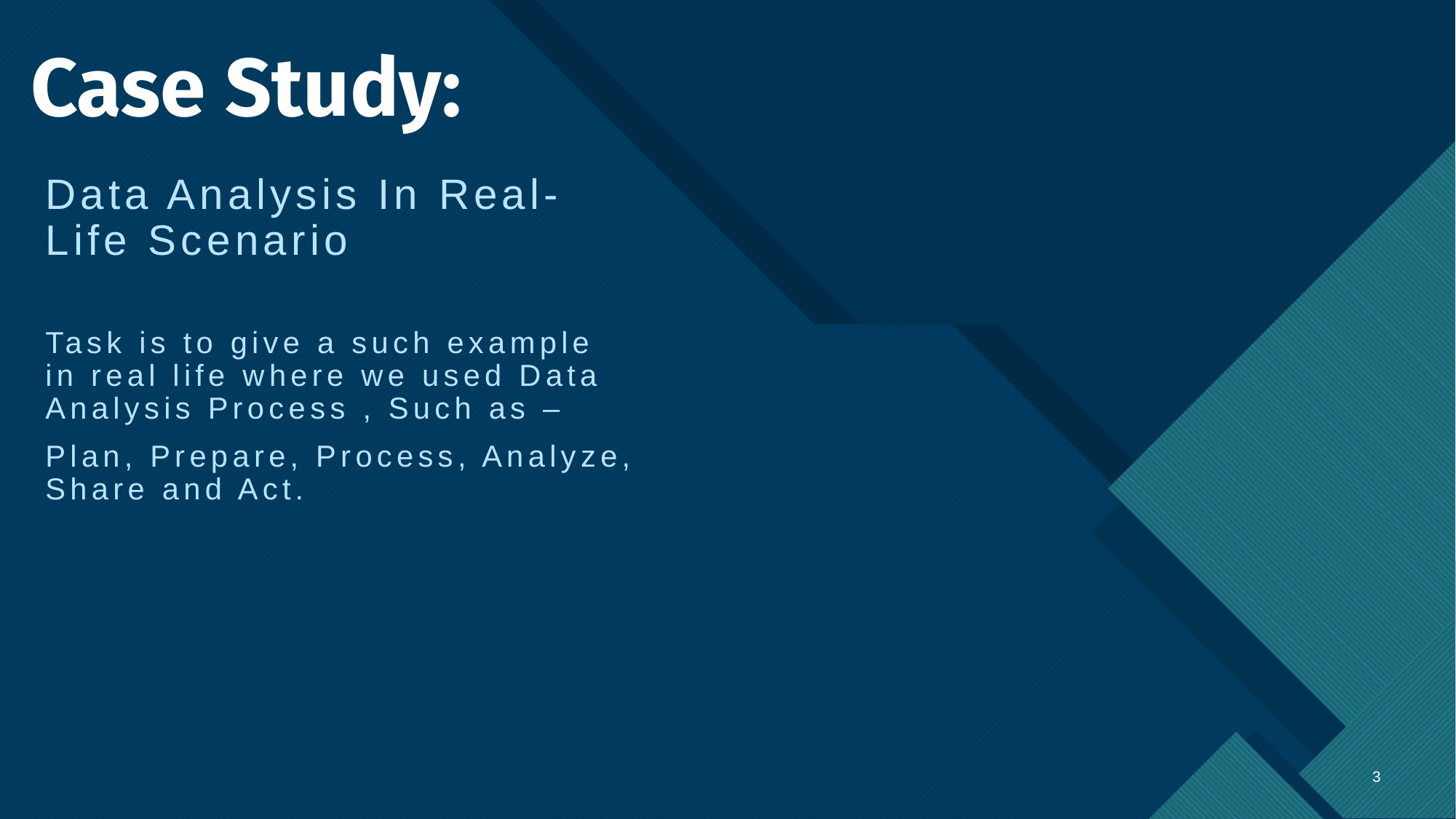

# Case Study:
Data Analysis In Real-Life Scenario

Task is to give a such example in real life where we used Data Analysis Process , Such as –
Plan, Prepare, Process, Analyze, Share and Act.
3